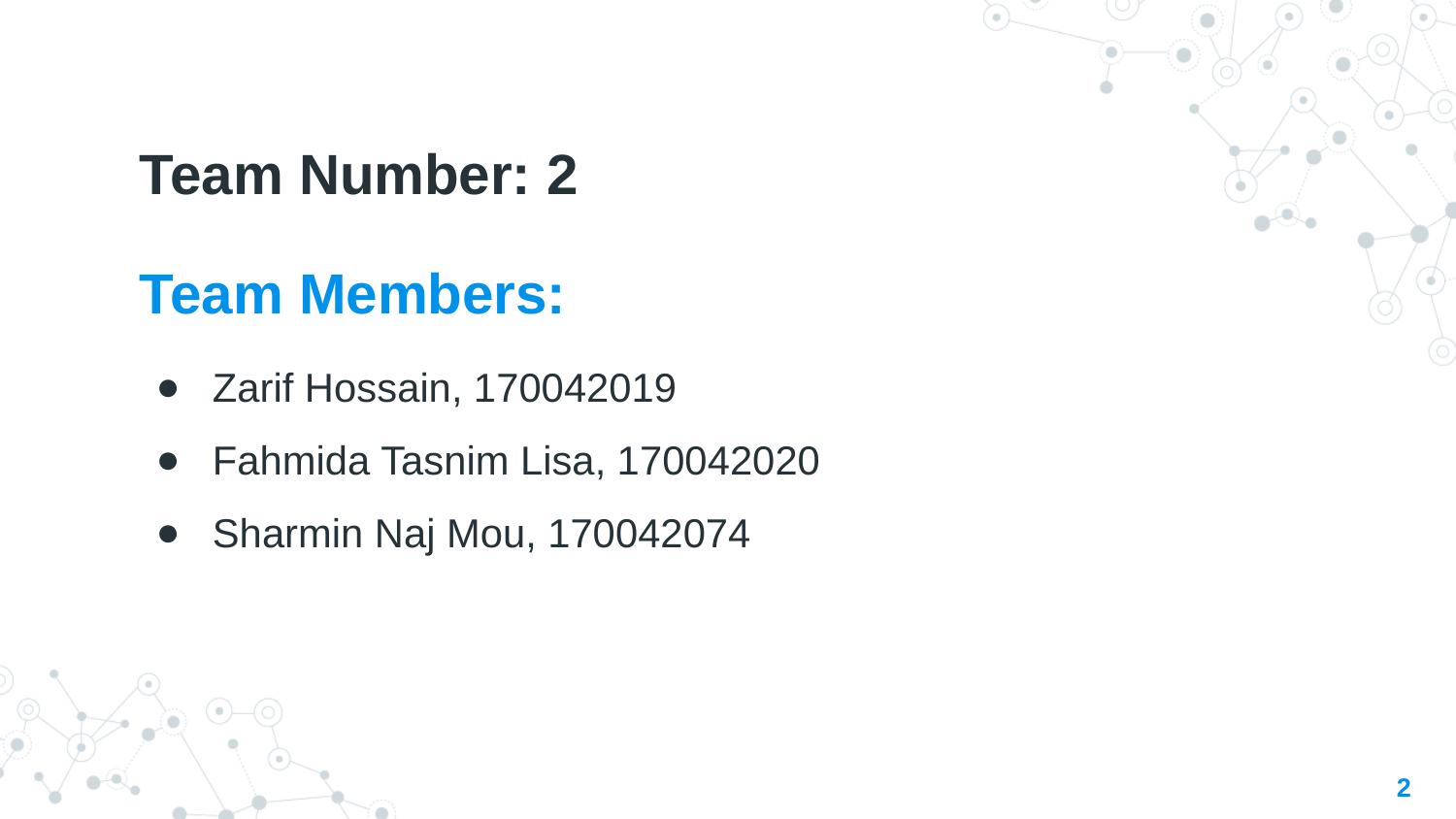

# Team Number: 2
Team Members:
Zarif Hossain, 170042019
Fahmida Tasnim Lisa, 170042020
Sharmin Naj Mou, 170042074

2